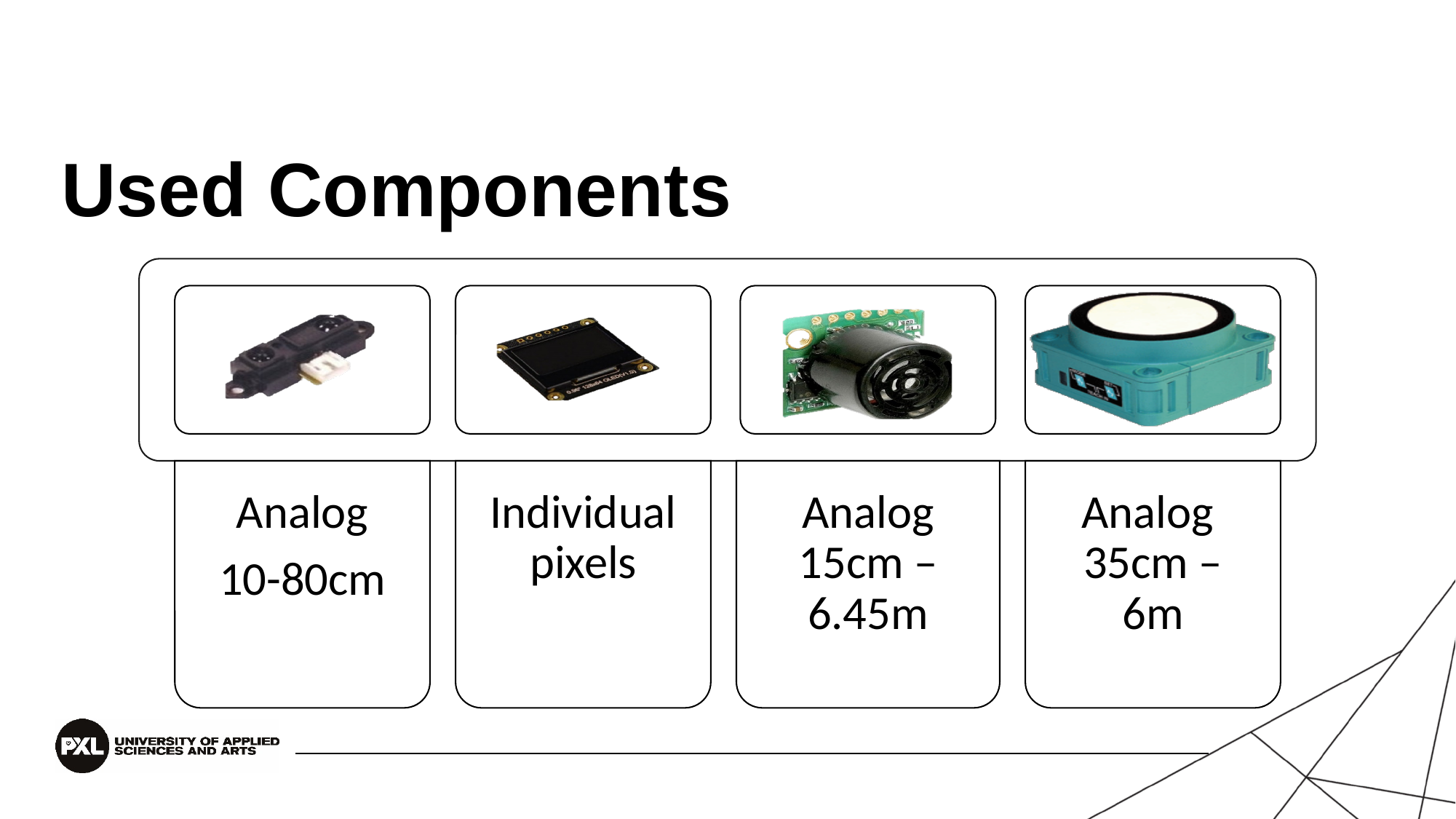

# Used Components
Analog
10-80cm
Individual pixels

Analog
15cm – 6.45m
Analog
35cm – 6m